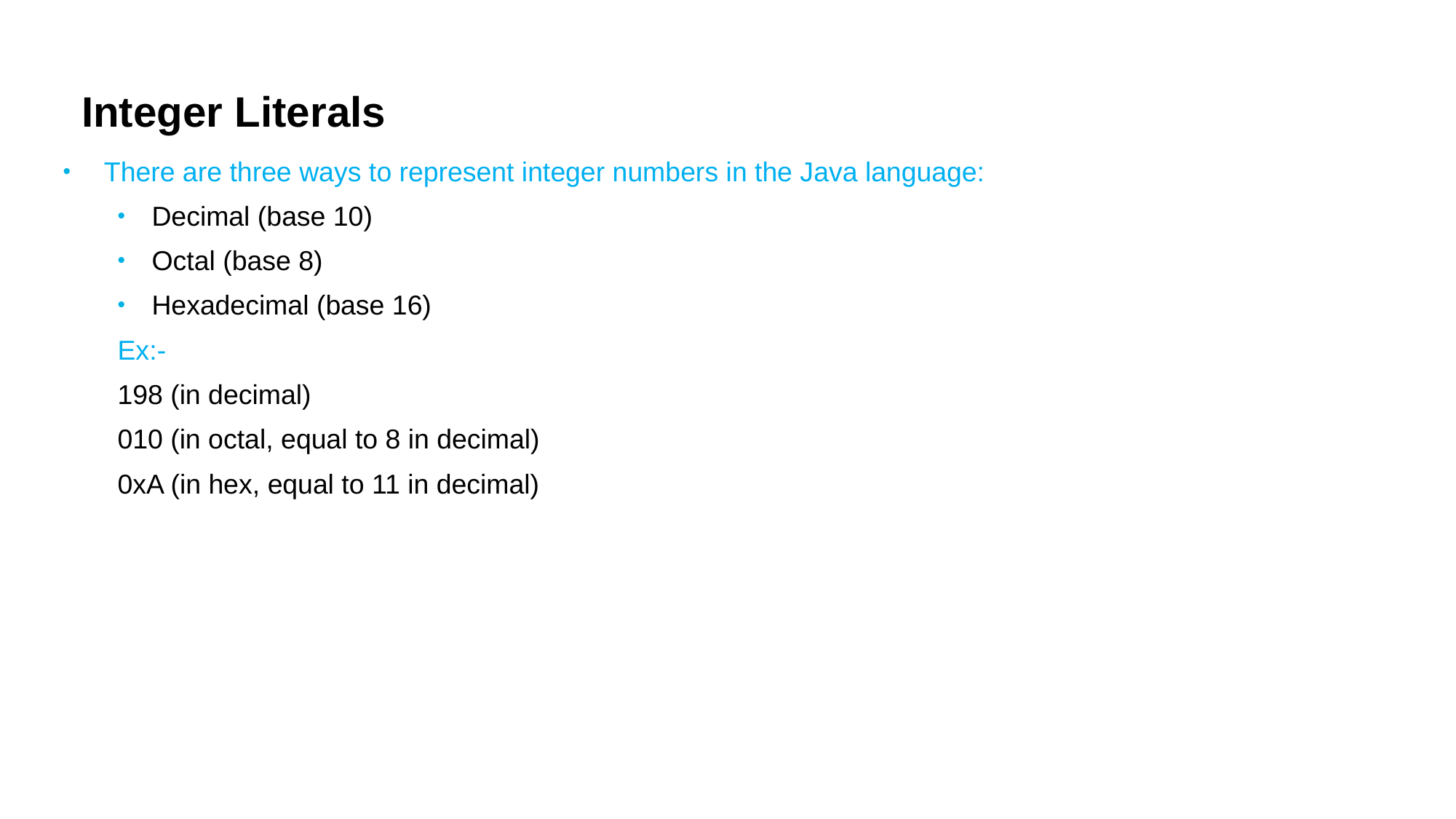

# Integer Literals
There are three ways to represent integer numbers in the Java language:
Decimal (base 10)
Octal (base 8)
Hexadecimal (base 16)
Ex:-
198 (in decimal)
010 (in octal, equal to 8 in decimal)
0xA (in hex, equal to 11 in decimal)